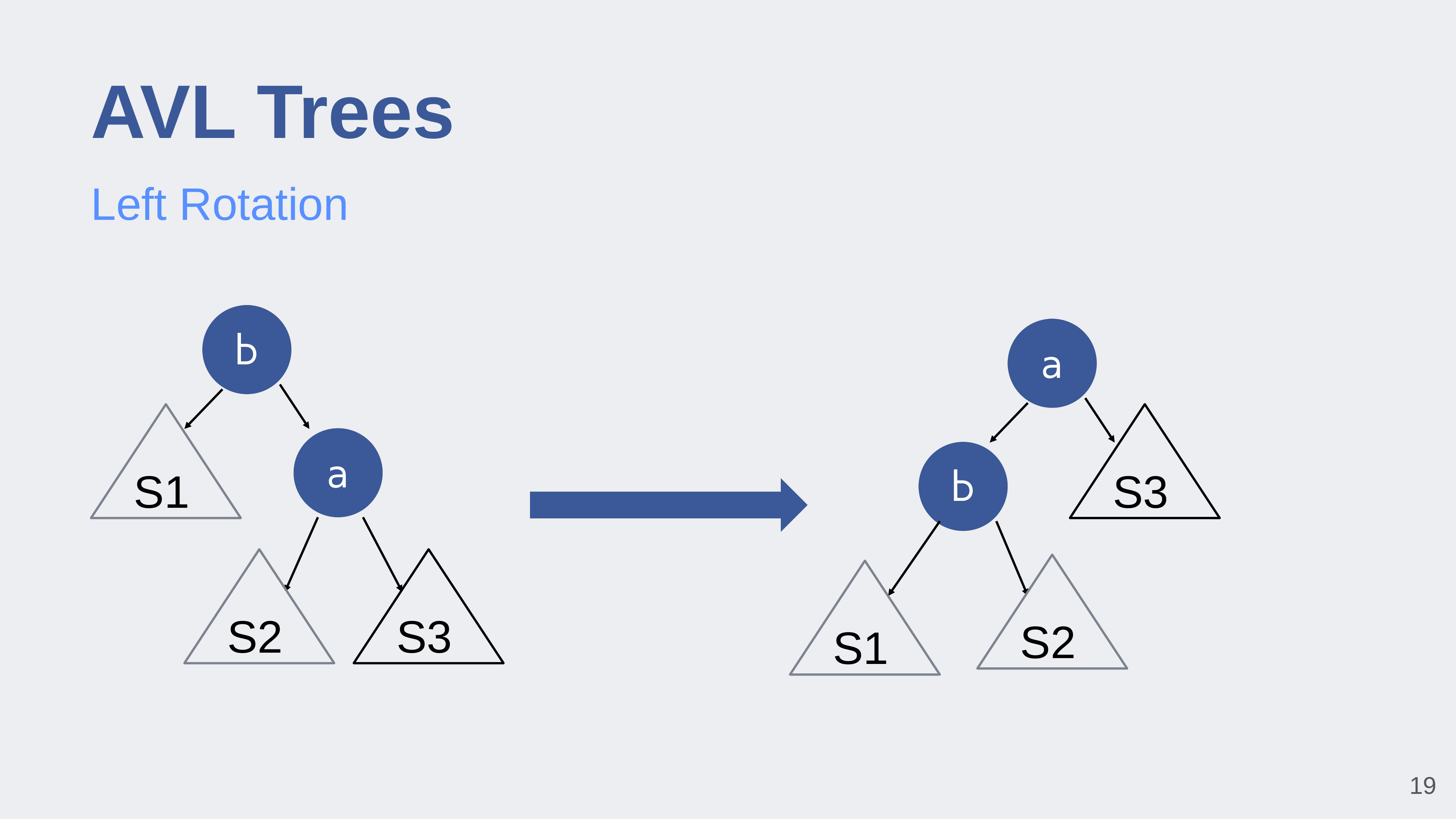

# AVL Trees
Left Rotation
b
a
S1
S3
a
b

S2
S3
S2
S1
19